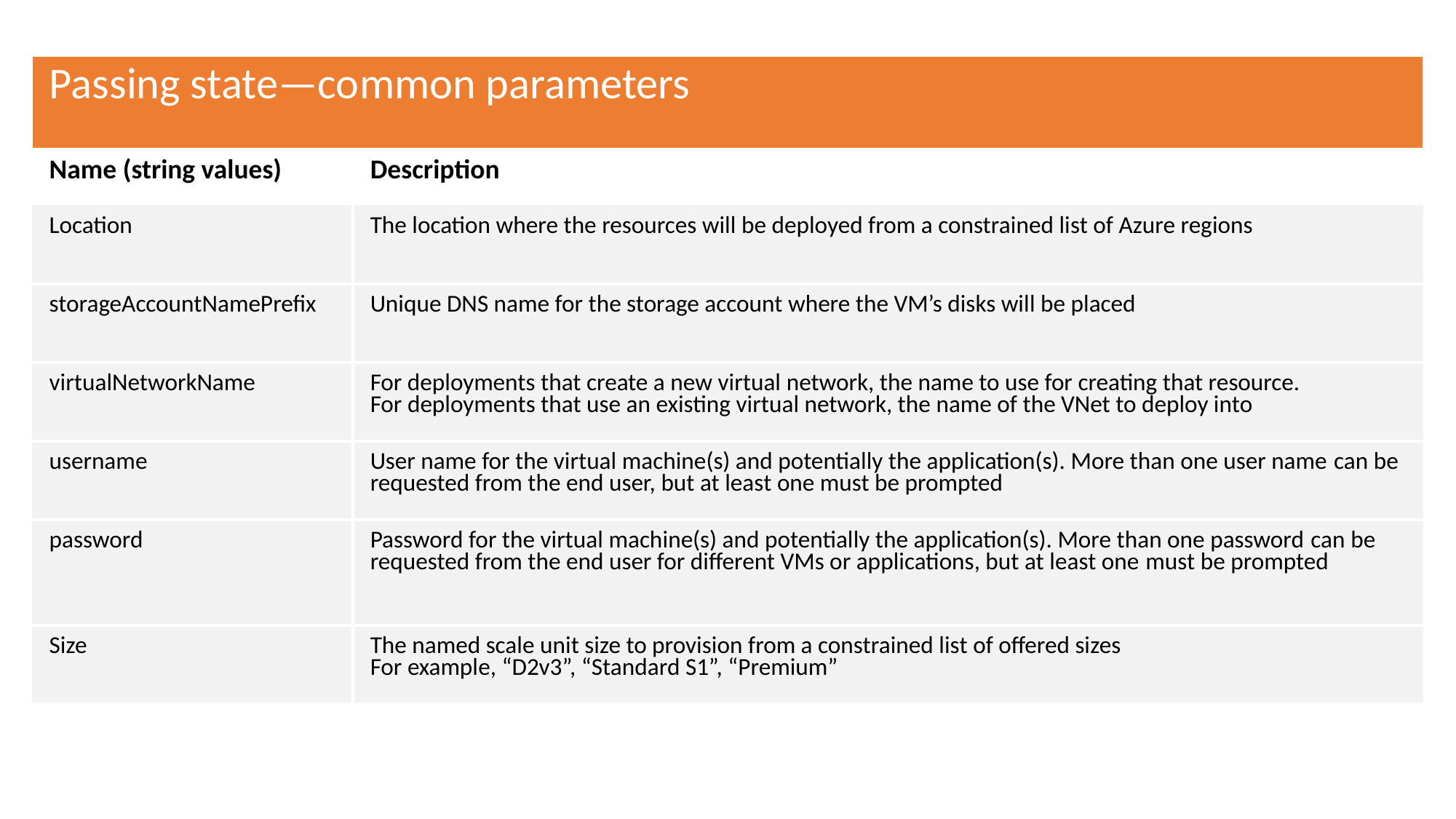

| Passing state—common parameters |  |  |
| --- | --- | --- |
| Name (string values) | Description |  |
| Location | The location where the resources will be deployed from a constrained list of Azure regions |  |
| storageAccountNamePrefix | Unique DNS name for the storage account where the VM’s disks will be placed |  |
| virtualNetworkName | For deployments that create a new virtual network, the name to use for creating that resource. For deployments that use an existing virtual network, the name of the VNet to deploy into |  |
| username | User name for the virtual machine(s) and potentially the application(s). More than one user name can be requested from the end user, but at least one must be prompted |  |
| password | Password for the virtual machine(s) and potentially the application(s). More than one password can be requested from the end user for different VMs or applications, but at least one must be prompted |  |
| Size | The named scale unit size to provision from a constrained list of offered sizes For example, “D2v3”, “Standard S1”, “Premium” |  |